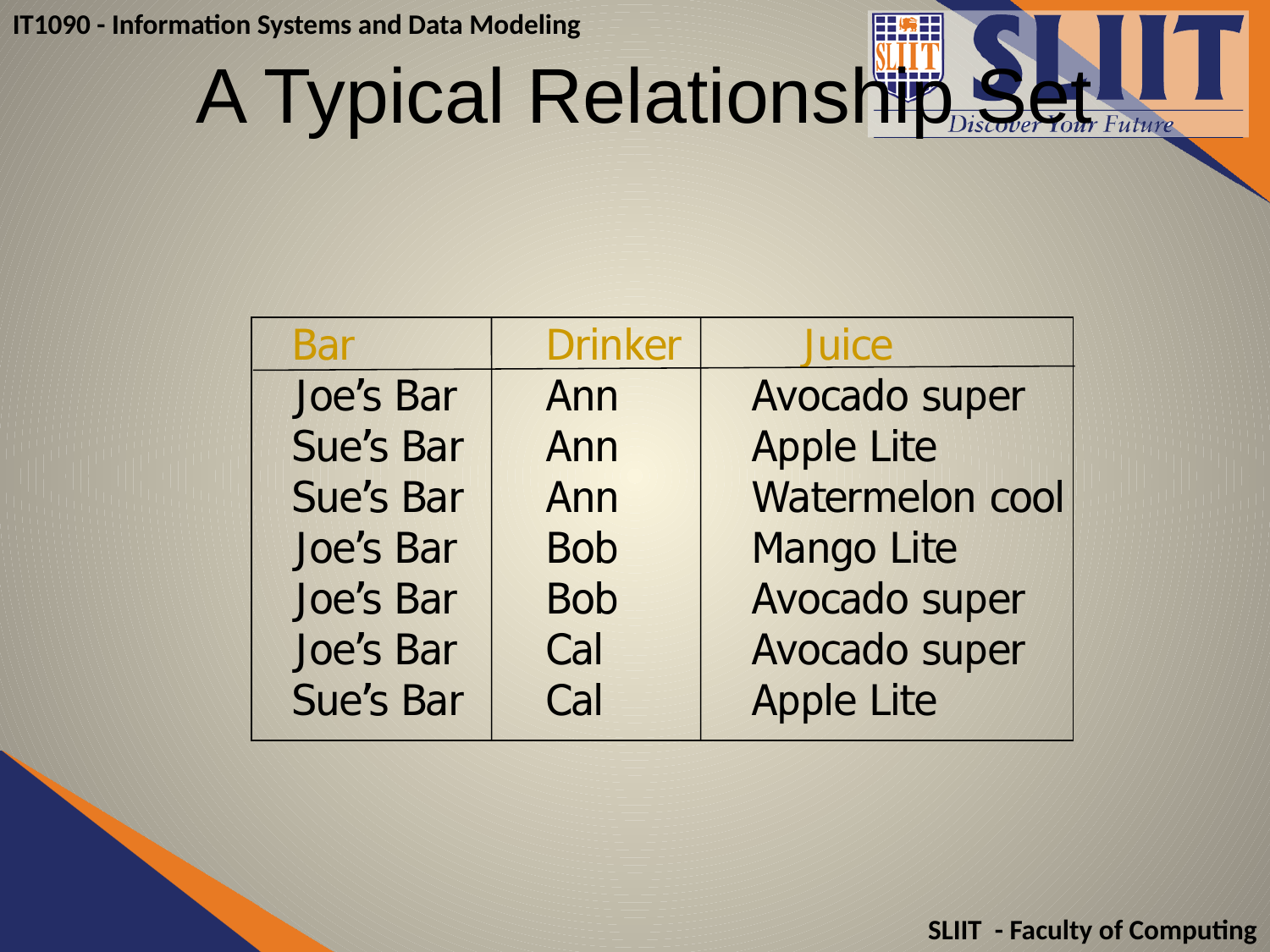

# A Typical Relationship Set
Bar		Drinker	Juice
Joe’s Bar	Ann	      Avocado super
Sue’s Bar	Ann	      Apple Lite
Sue’s Bar	Ann	      Watermelon cool
Joe’s Bar	Bob	      Mango Lite
Joe’s Bar	Bob	      Avocado super
Joe’s Bar	Cal	      Avocado super
Sue’s Bar	Cal	      Apple Lite